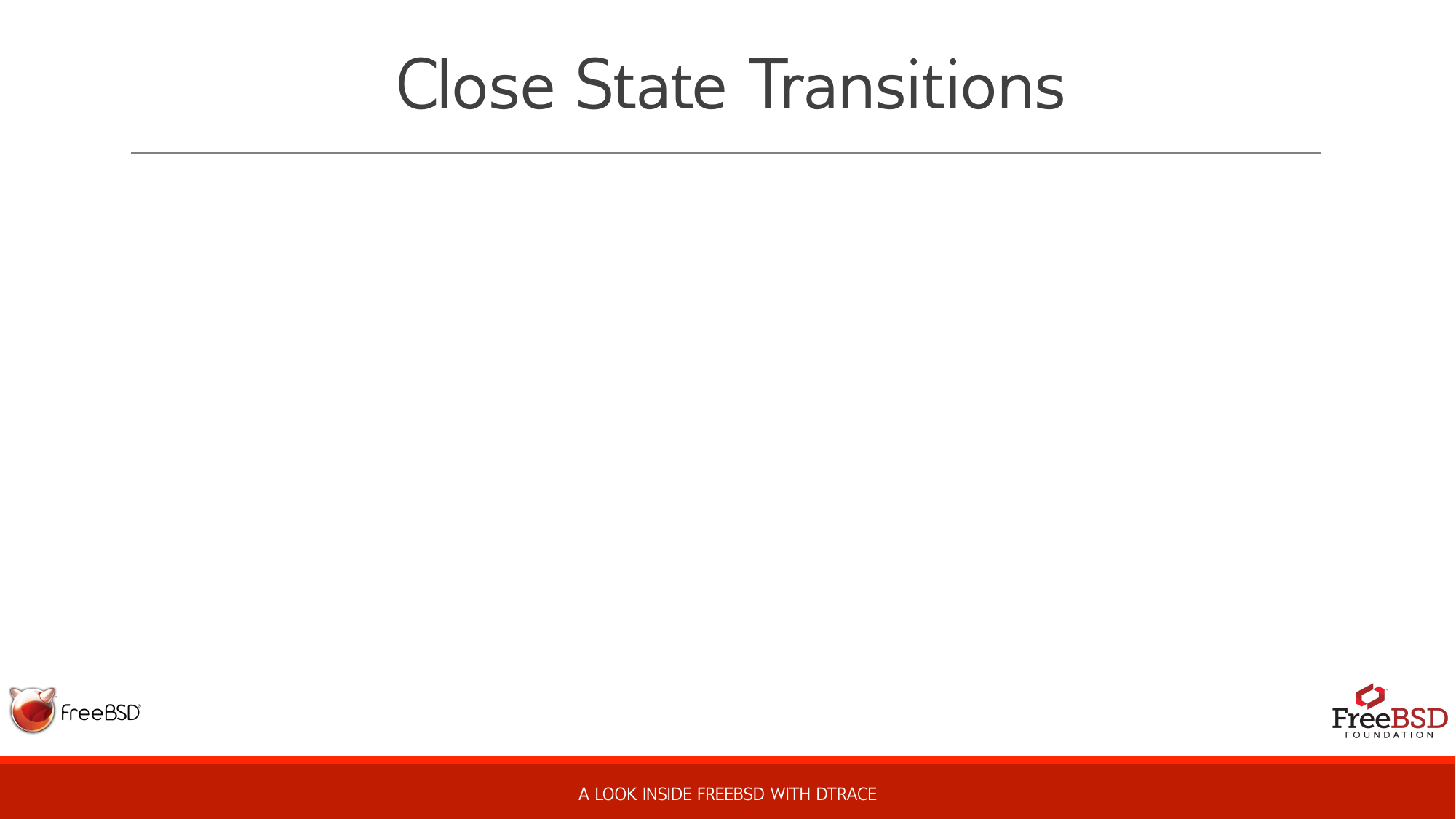

# Close State Transitions
A Look Inside FreeBSD with DTrace